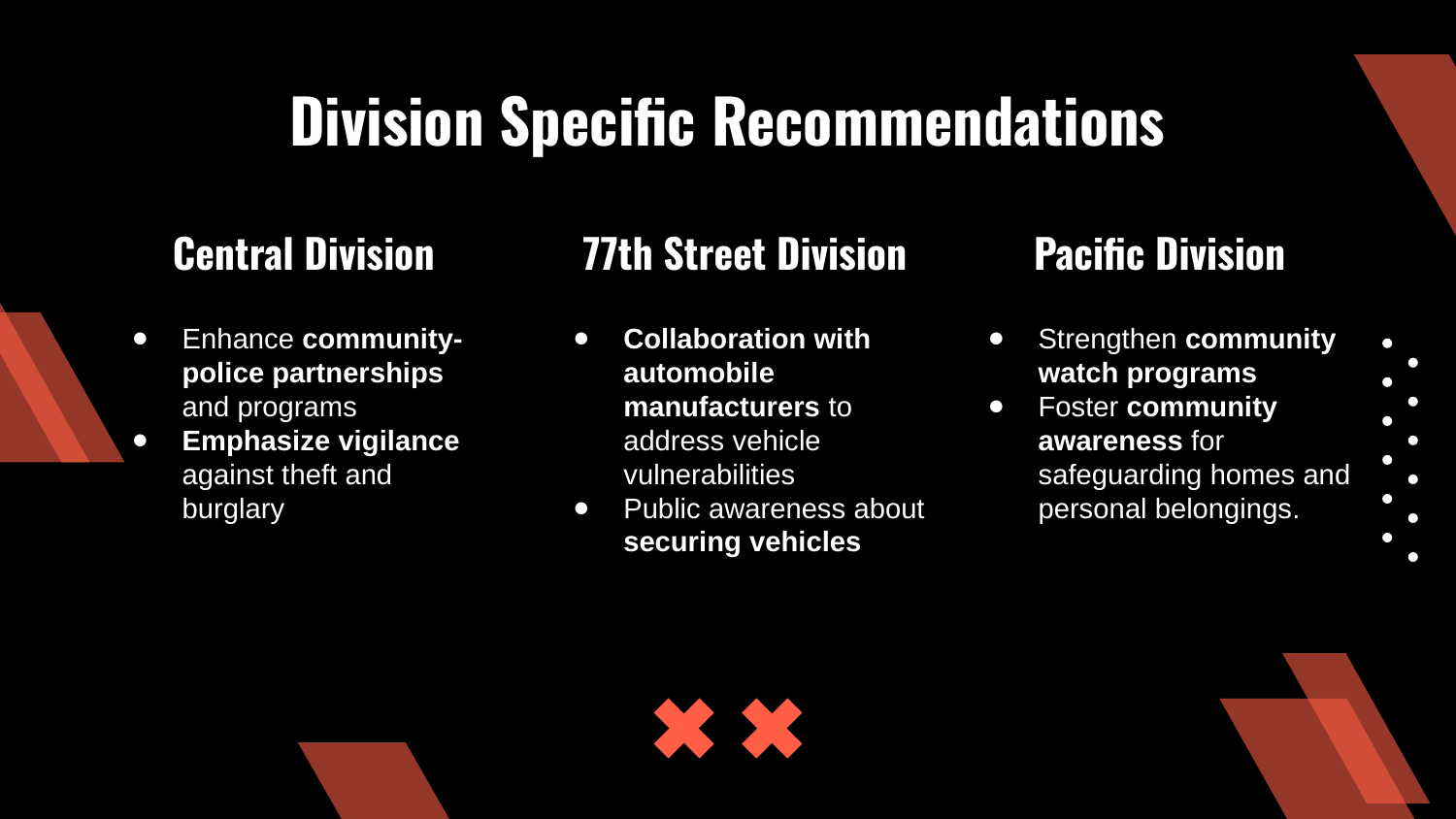

Division Specific Recommendations
Central Division
77th Street Division
# Pacific Division
Enhance community-police partnerships and programs
Emphasize vigilance against theft and burglary
Collaboration with automobile manufacturers to address vehicle vulnerabilities
Public awareness about securing vehicles
Strengthen community watch programs
Foster community awareness for safeguarding homes and personal belongings.